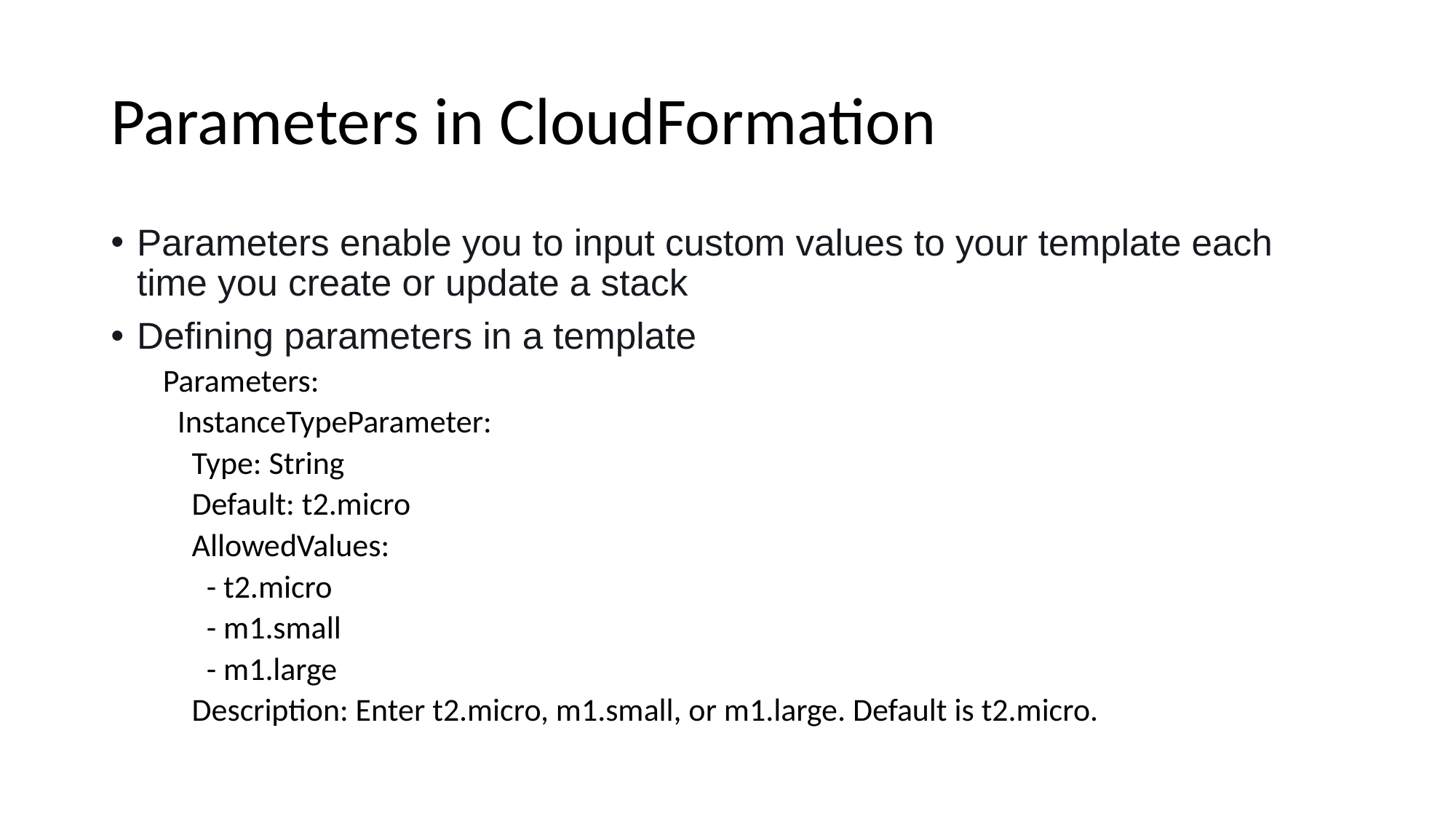

# Parameters in CloudFormation
Parameters enable you to input custom values to your template each time you create or update a stack
Defining parameters in a template
Parameters:
  InstanceTypeParameter:
    Type: String
    Default: t2.micro
    AllowedValues:
      - t2.micro
      - m1.small
      - m1.large
    Description: Enter t2.micro, m1.small, or m1.large. Default is t2.micro.